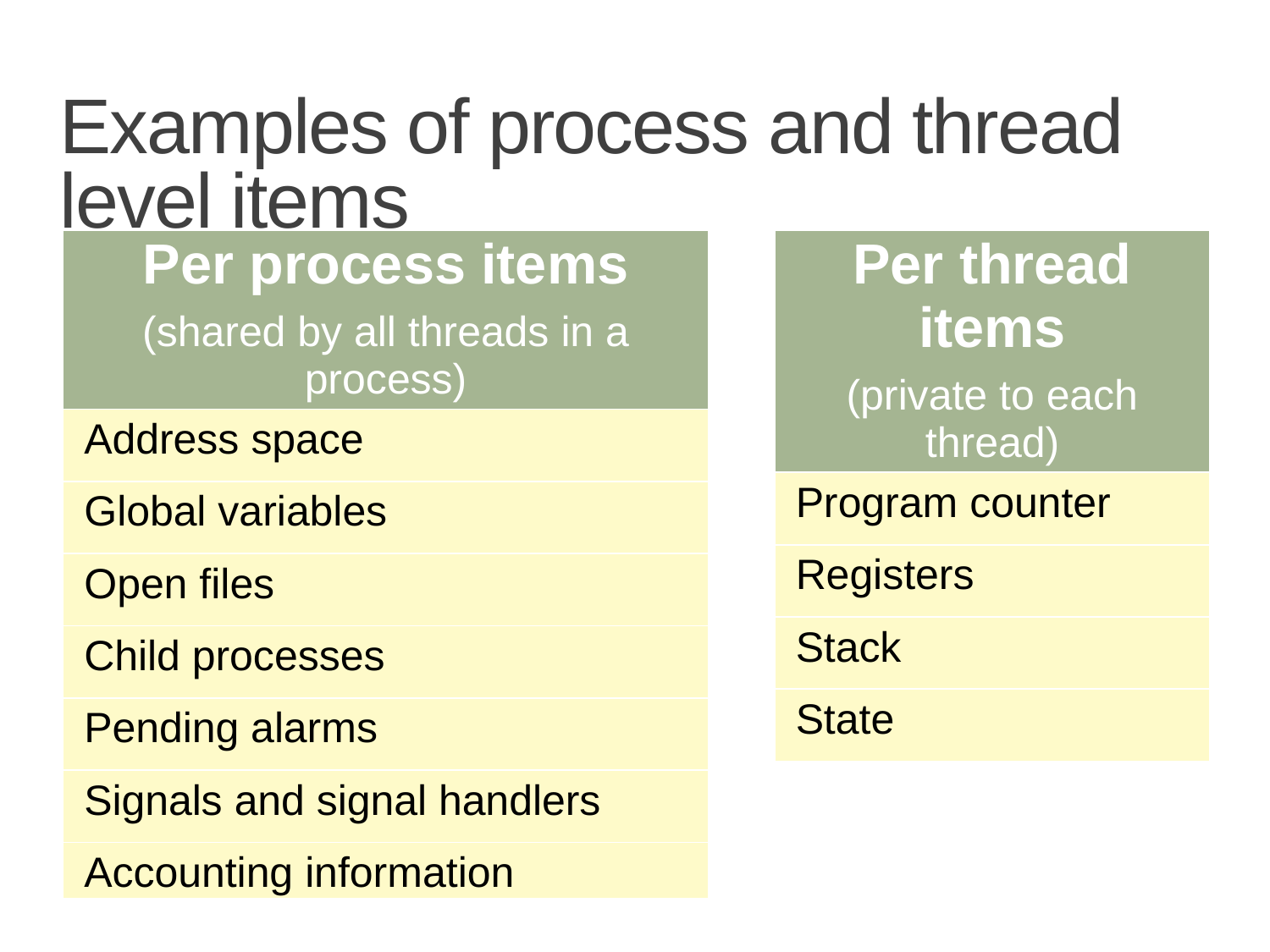

# Examples of process and thread level items
| Per process items |
| --- |
| (shared by all threads in a process) |
| Address space |
| Global variables |
| Open files |
| Child processes |
| Pending alarms |
| Signals and signal handlers |
| Accounting information |
| Per thread items |
| --- |
| (private to each thread) |
| Program counter |
| Registers |
| Stack |
| State |
|  |
|  |
|  |